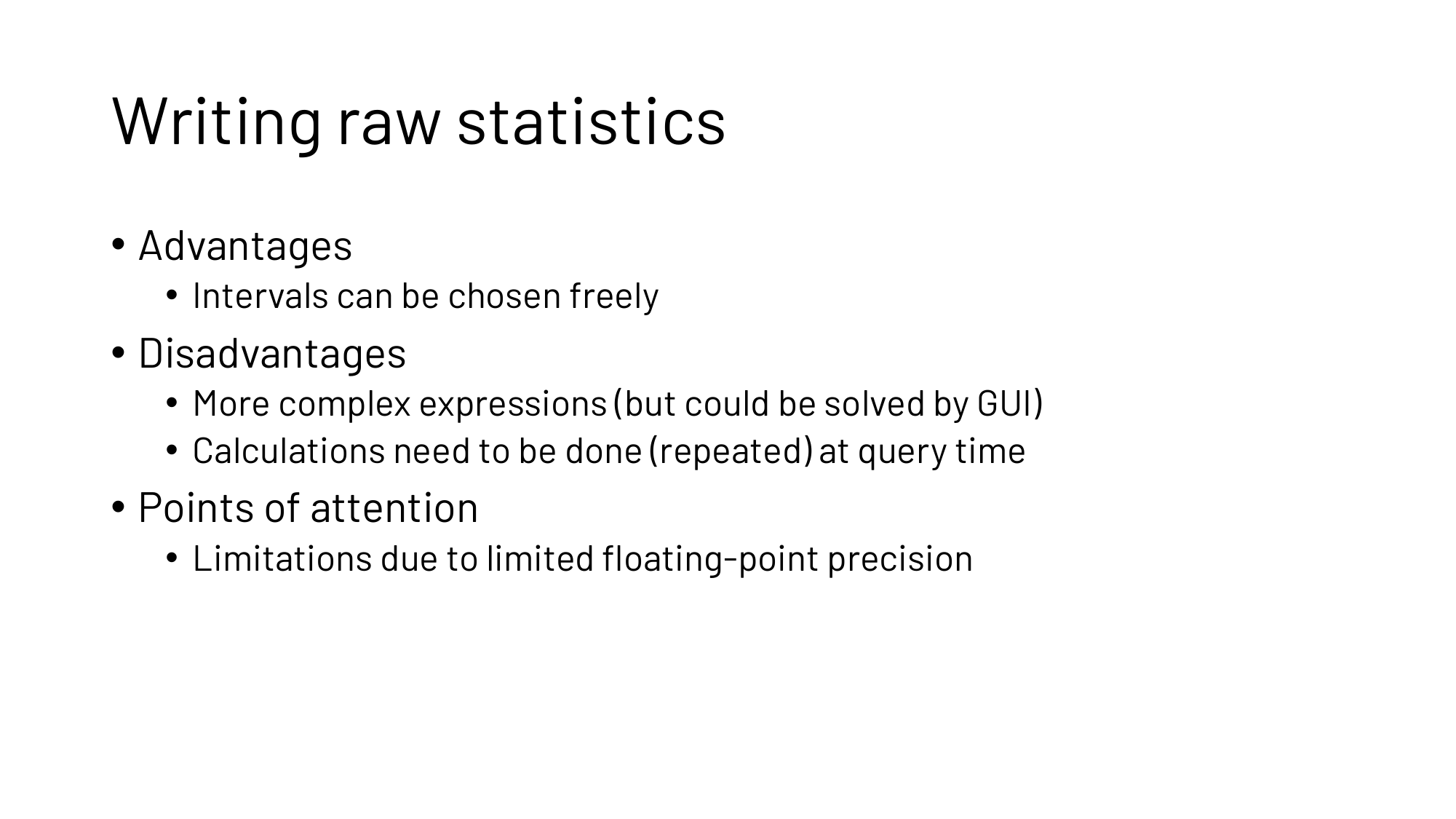

# Writing raw statistics
Advantages
Intervals can be chosen freely
Disadvantages
More complex expressions (but could be solved by GUI)
Calculations need to be done (repeated) at query time
Points of attention
Limitations due to limited floating-point precision